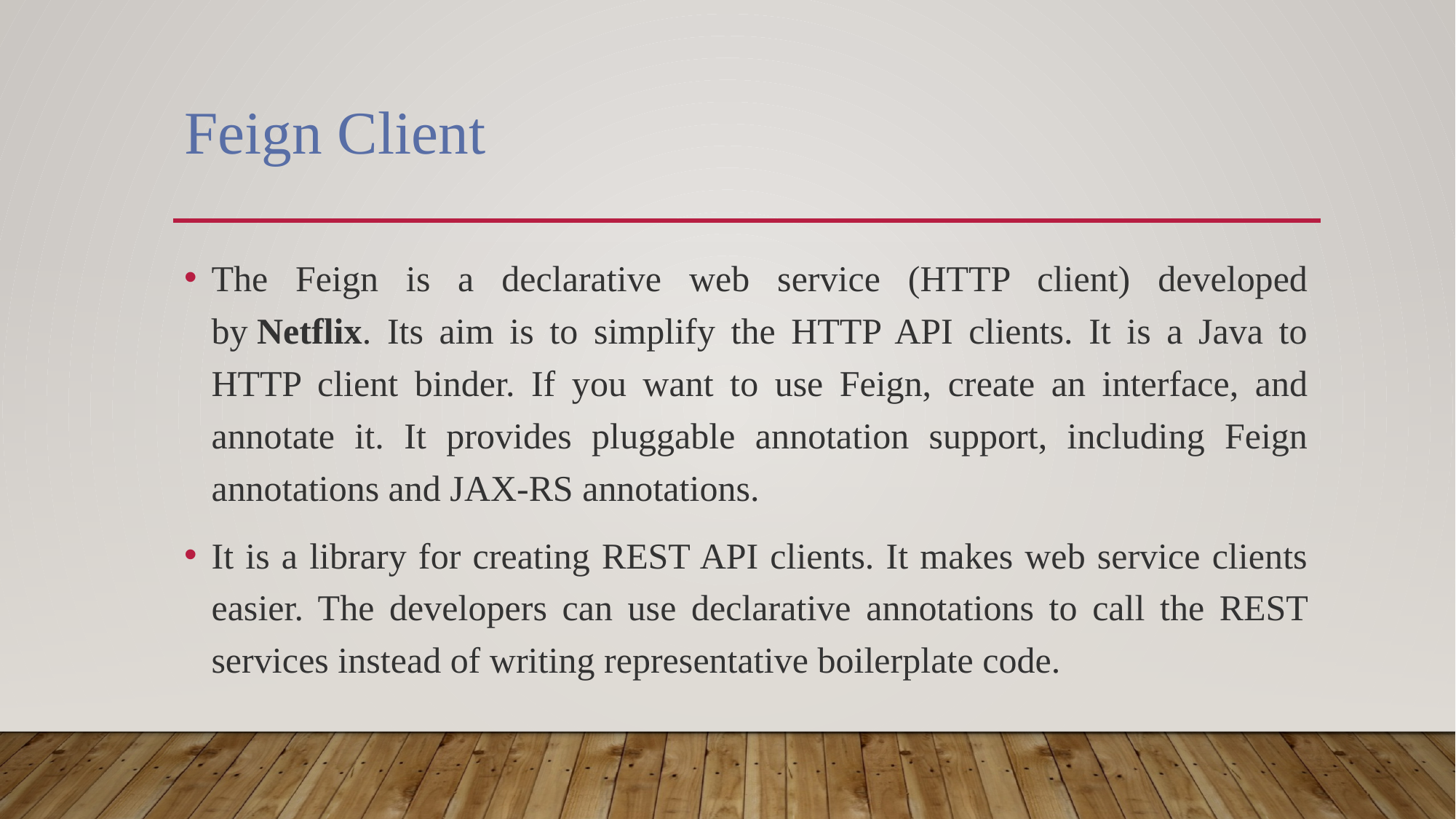

# Feign Client
The Feign is a declarative web service (HTTP client) developed by Netflix. Its aim is to simplify the HTTP API clients. It is a Java to HTTP client binder. If you want to use Feign, create an interface, and annotate it. It provides pluggable annotation support, including Feign annotations and JAX-RS annotations.
It is a library for creating REST API clients. It makes web service clients easier. The developers can use declarative annotations to call the REST services instead of writing representative boilerplate code.